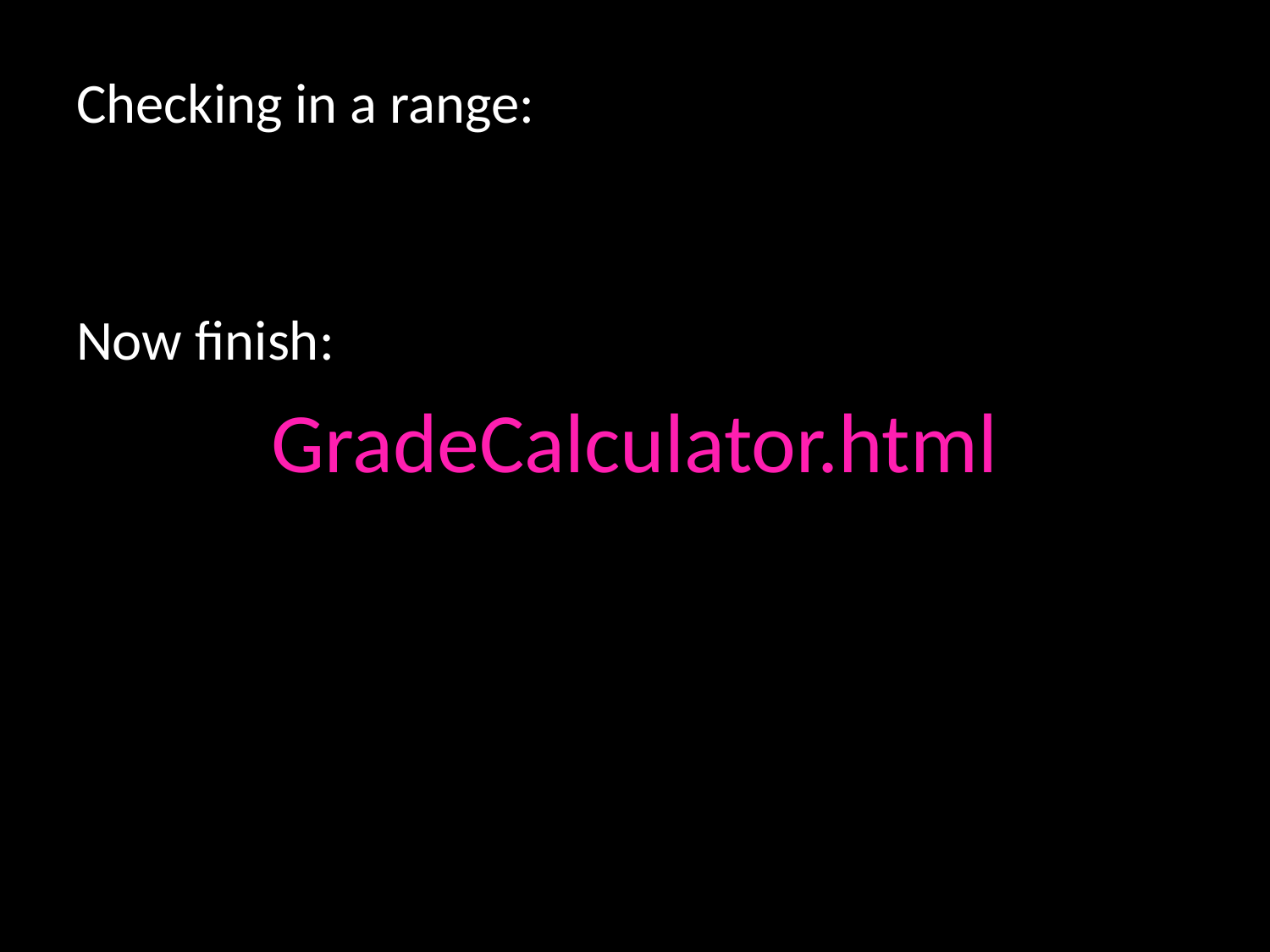

Checking in a range:

Now finish:
GradeCalculator.html